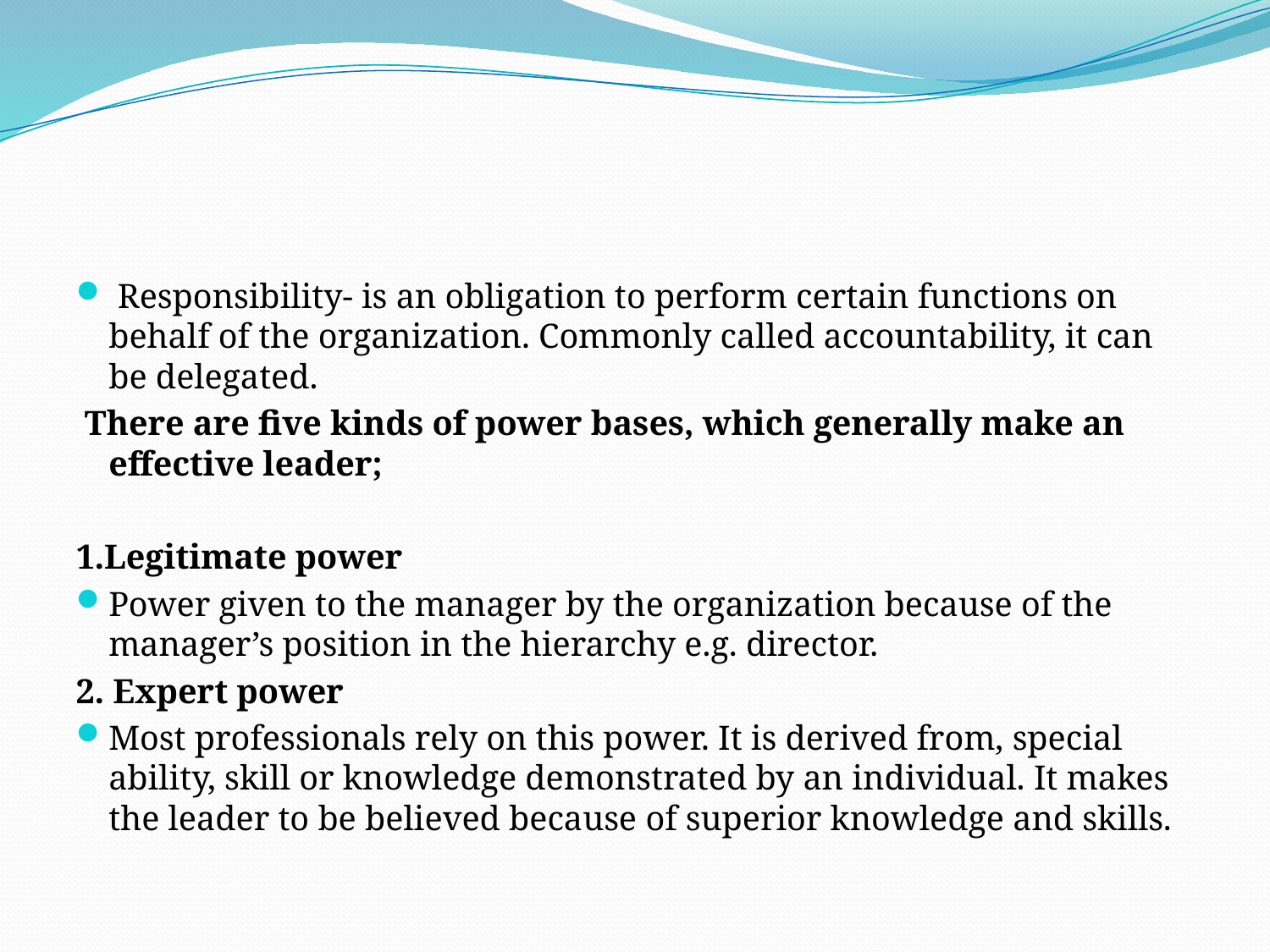

#
 Responsibility- is an obligation to perform certain functions on behalf of the organization. Commonly called accountability, it can be delegated.
 There are five kinds of power bases, which generally make an effective leader;

1.Legitimate power
Power given to the manager by the organization because of the manager’s position in the hierarchy e.g. director.
2. Expert power
Most professionals rely on this power. It is derived from, special ability, skill or knowledge demonstrated by an individual. It makes the leader to be believed because of superior knowledge and skills.